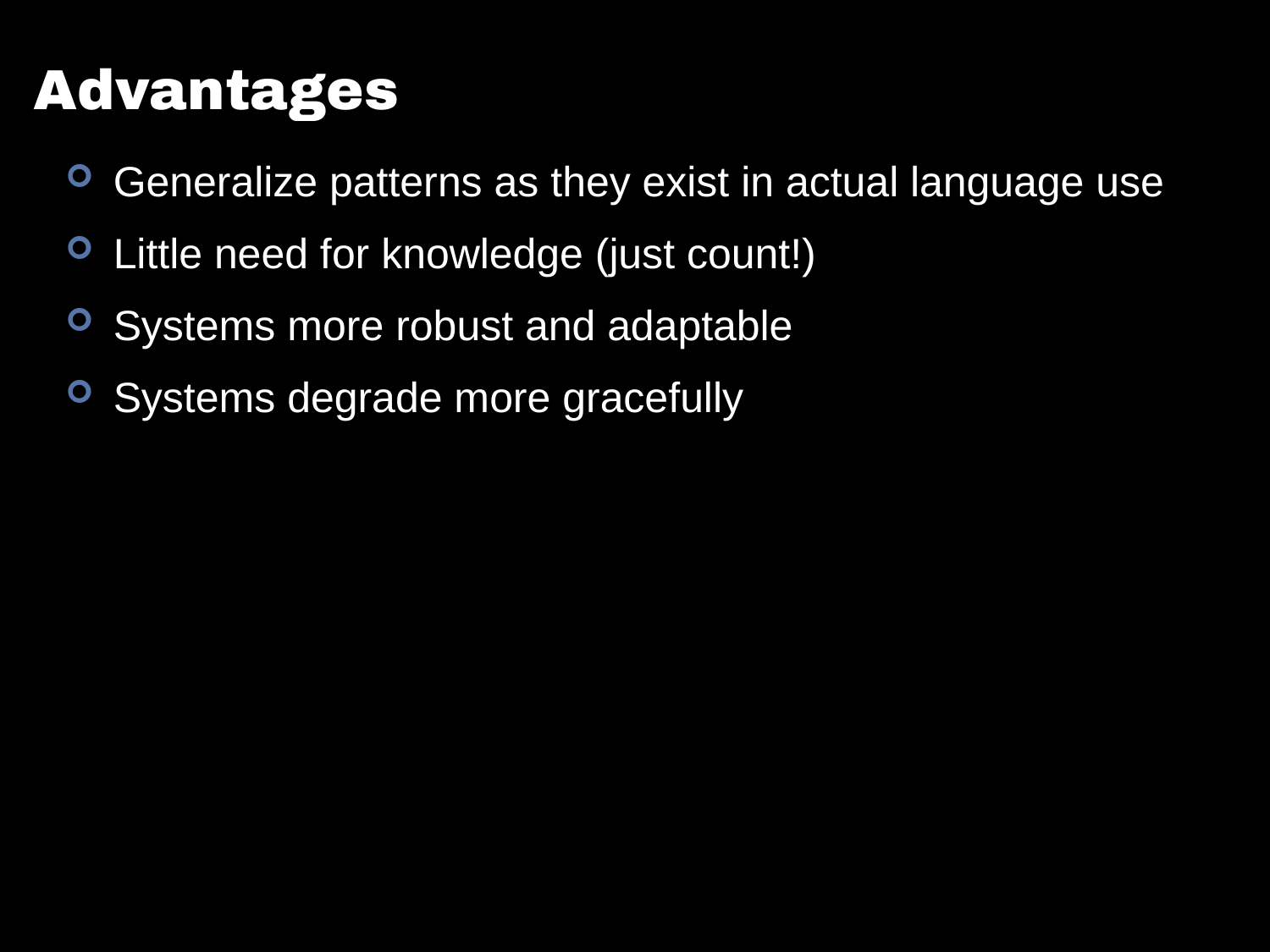

# Advantages
Generalize patterns as they exist in actual language use
Little need for knowledge (just count!)
Systems more robust and adaptable
Systems degrade more gracefully